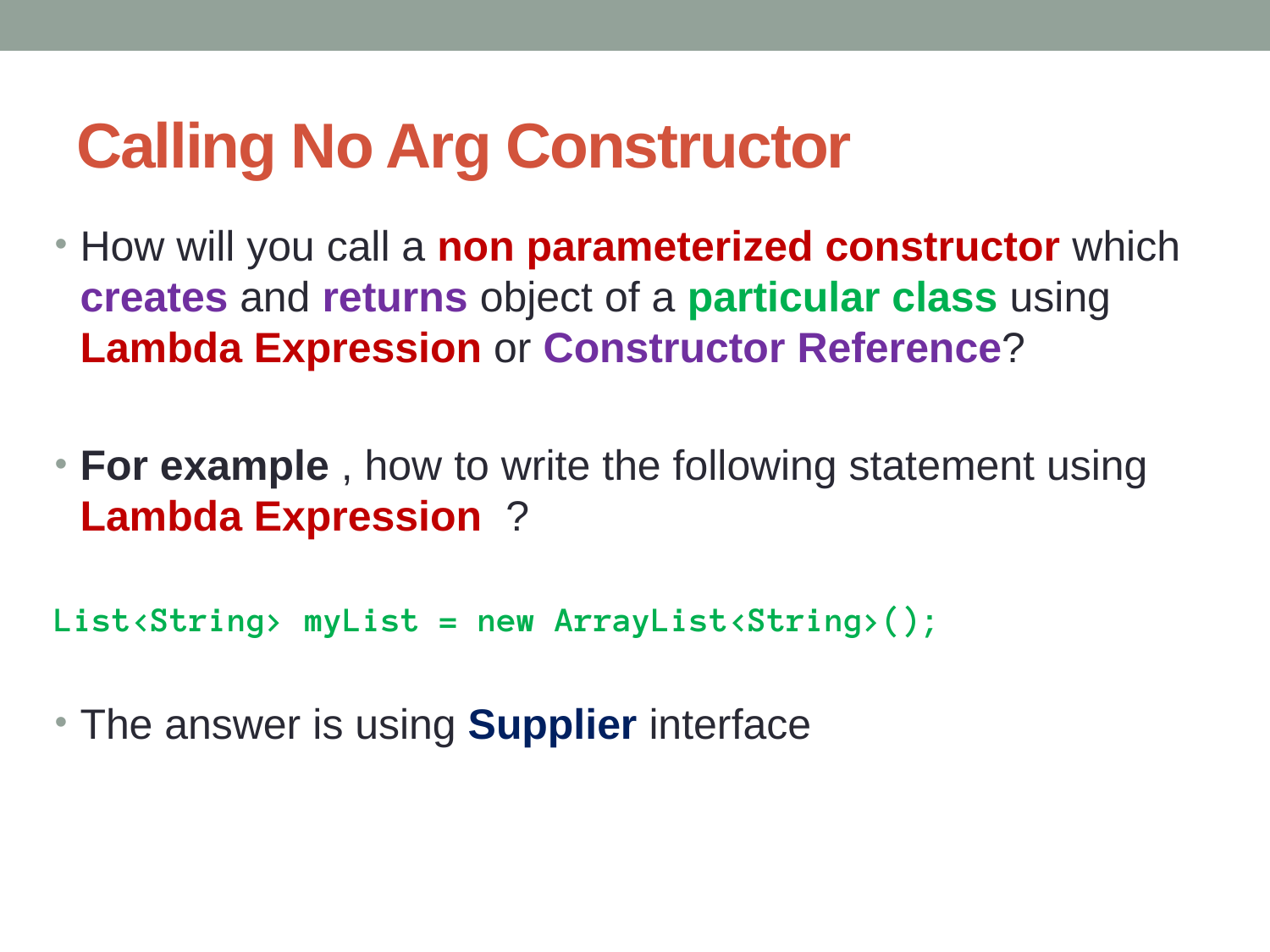

# Calling No Arg Constructor
How will you call a non parameterized constructor which creates and returns object of a particular class using Lambda Expression or Constructor Reference?

For example , how to write the following statement using Lambda Expression  ?

List<String> myList = new ArrayList<String>();

The answer is using Supplier interface